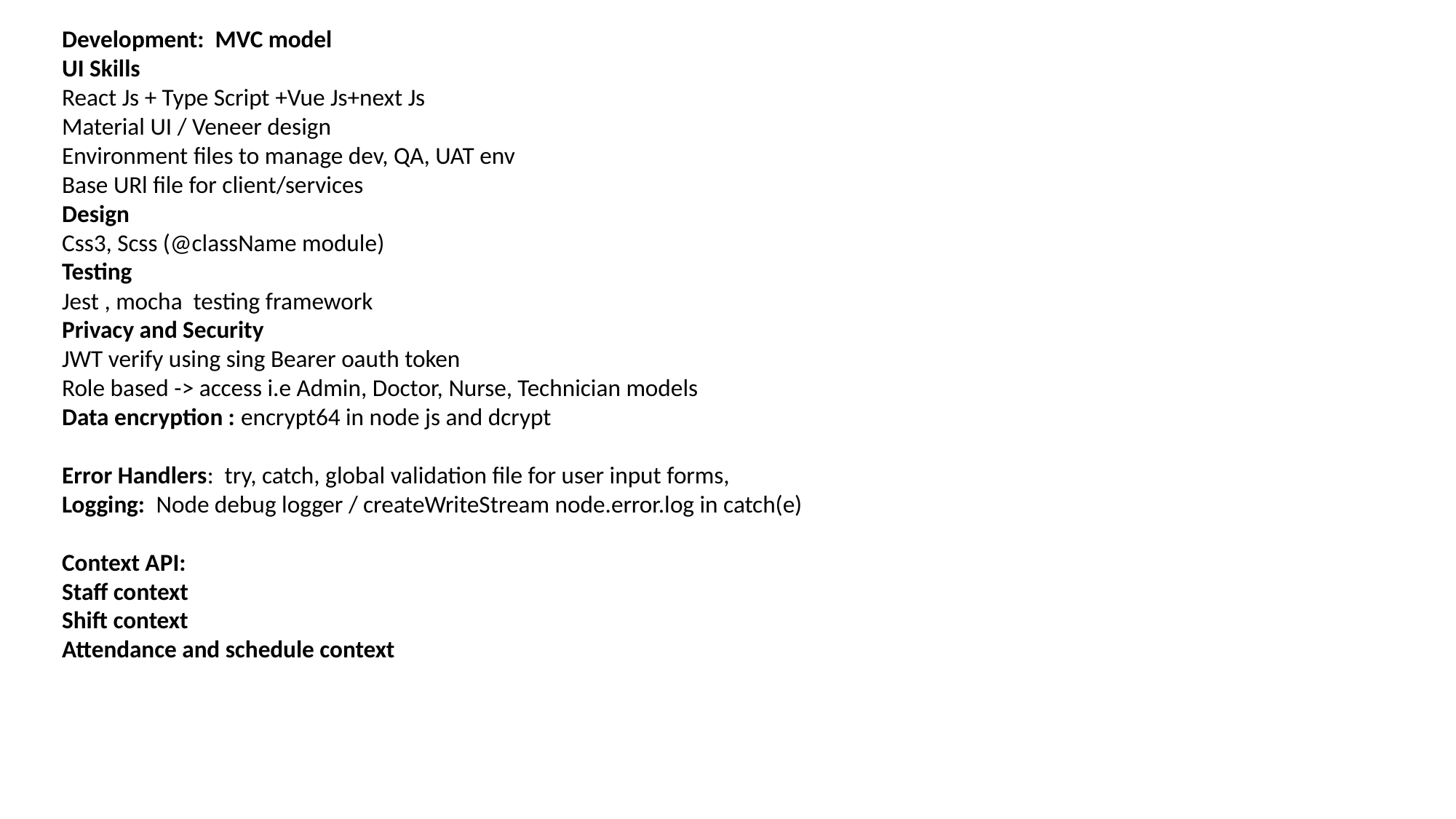

Development:  MVC model
UI Skills
React Js + Type Script +Vue Js+next Js
Material UI / Veneer design
Environment files to manage dev, QA, UAT env
Base URl file for client/services
Design
Css3, Scss (@className module)
Testing
Jest , mocha  testing framework
Privacy and Security
JWT verify using sing Bearer oauth token
Role based -> access i.e Admin, Doctor, Nurse, Technician models
Data encryption : encrypt64 in node js and dcrypt

Error Handlers:  try, catch, global validation file for user input forms,
Logging:  Node debug logger / createWriteStream node.error.log in catch(e)

Context API:
Staff context
Shift context
Attendance and schedule context